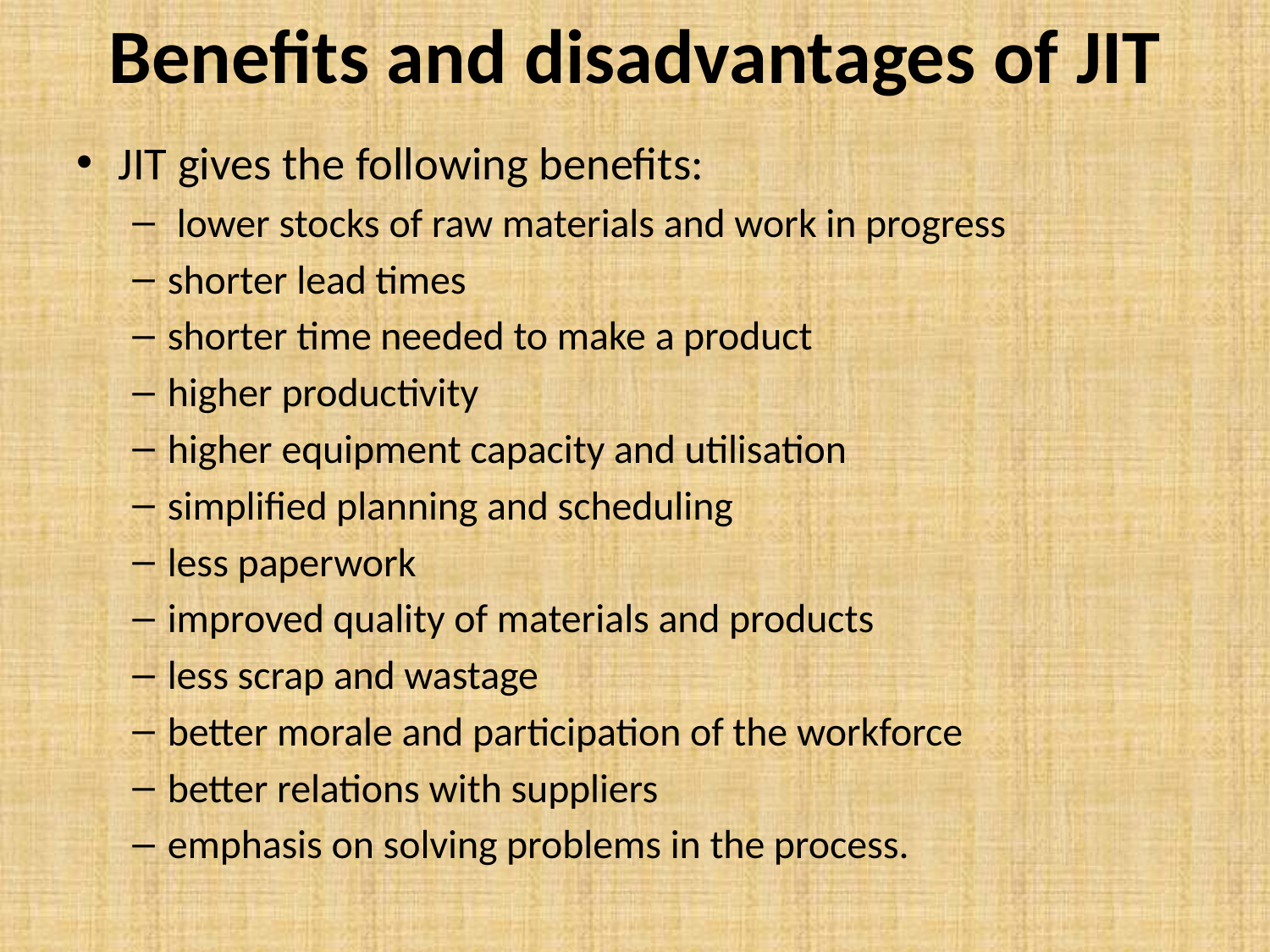

# Beneﬁts and disadvantages of JIT
JIT gives the following beneﬁts:
 lower stocks of raw materials and work in progress
shorter lead times
shorter time needed to make a product
higher productivity
higher equipment capacity and utilisation
simpliﬁed planning and scheduling
less paperwork
improved quality of materials and products
less scrap and wastage
better morale and participation of the workforce
better relations with suppliers
emphasis on solving problems in the process.